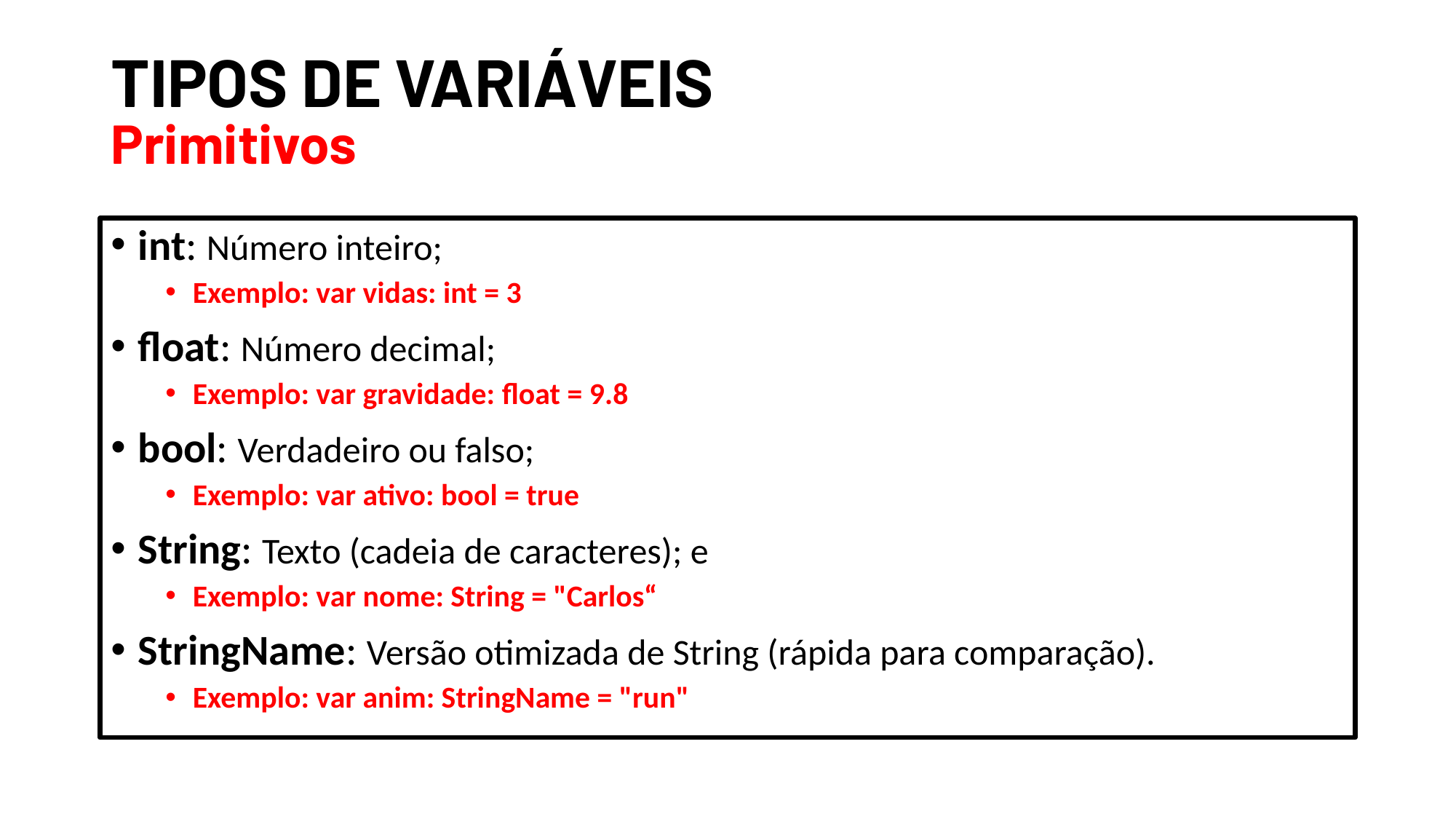

# TIPOS DE VARIÁVEIS
Primitivos
int: Número inteiro;
Exemplo: var vidas: int = 3
float: Número decimal;
Exemplo: var gravidade: float = 9.8
bool: Verdadeiro ou falso;
Exemplo: var ativo: bool = true
String: Texto (cadeia de caracteres); e
Exemplo: var nome: String = "Carlos“
StringName: Versão otimizada de String (rápida para comparação).
Exemplo: var anim: StringName = "run"